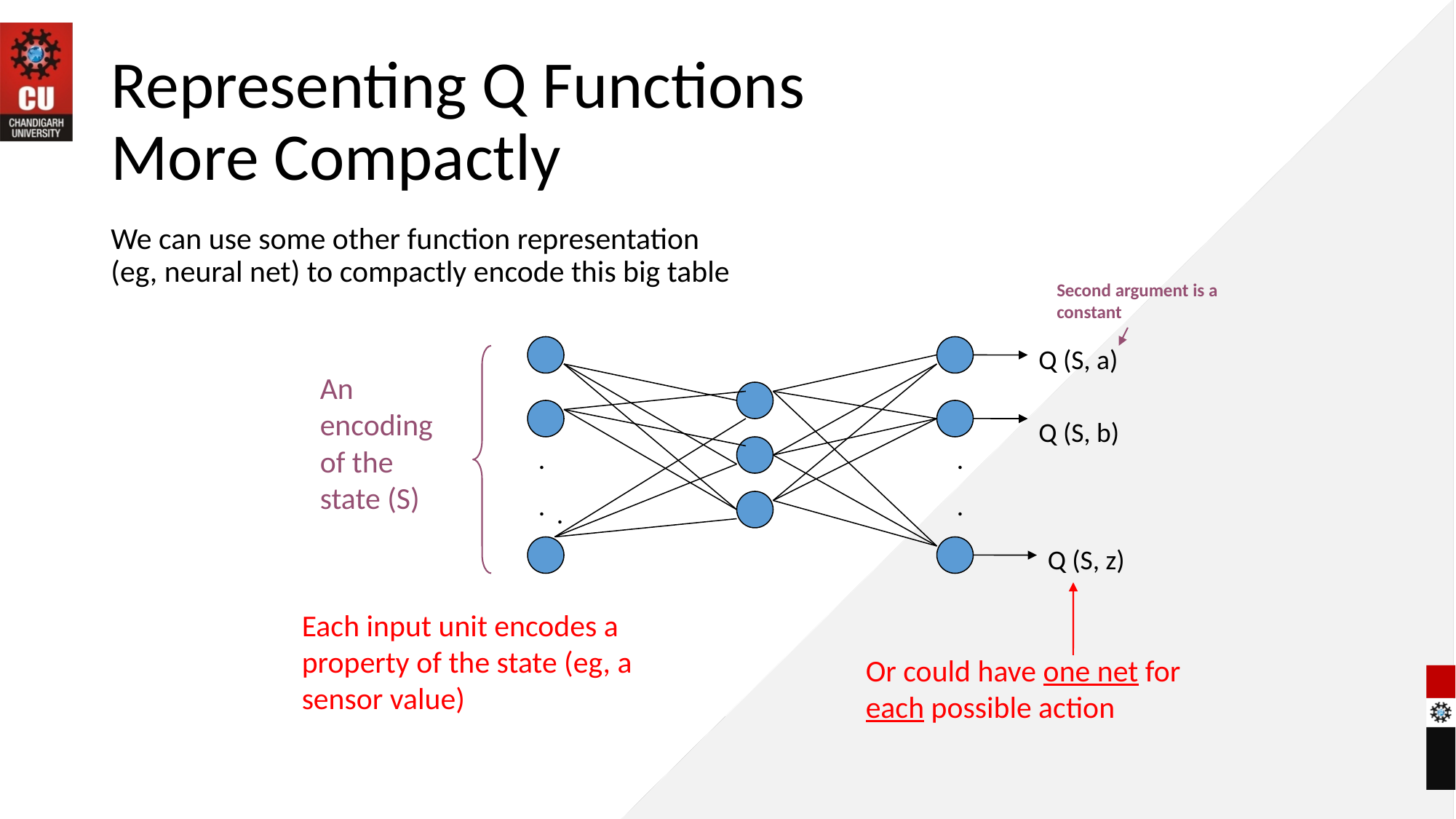

# Representing Q Functions More Compactly
We can use some other function representation
(eg, neural net) to compactly encode this big table
Second argument is a constant

Q (S, a)

Q (S, b)

.
.

.
.

.

Q (S, z)

An encoding of the state (S)

Each input unit encodes a property of the state (eg, a sensor value)
Or could have one net for each possible action